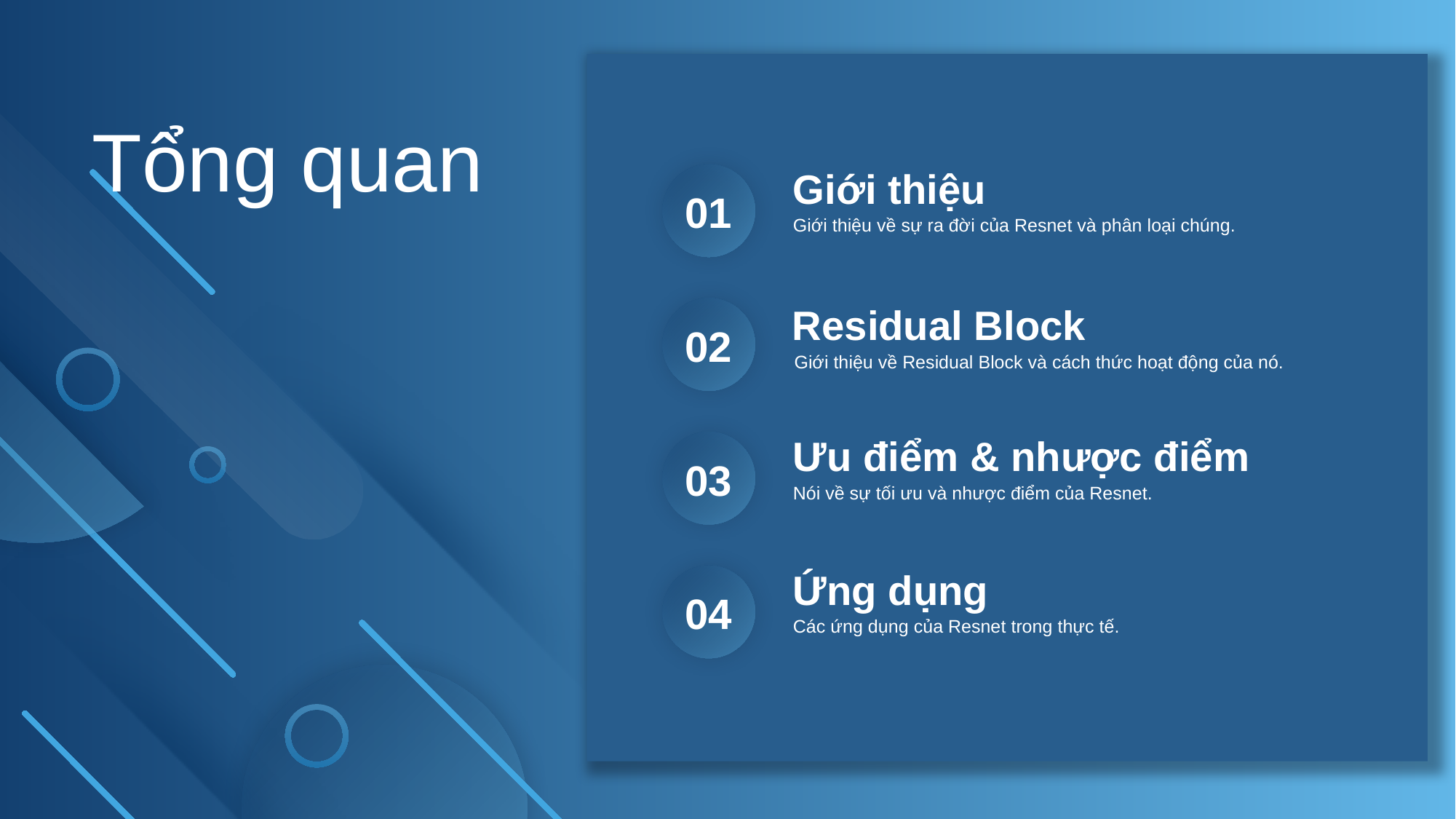

Tổng quan
Giới thiệu
Giới thiệu về sự ra đời của Resnet và phân loại chúng.

01
Residual Block

02
Giới thiệu về Residual Block và cách thức hoạt động của nó.
Ưu điểm & nhược điểm
Nói về sự tối ưu và nhược điểm của Resnet.

03
Ứng dụng
Các ứng dụng của Resnet trong thực tế.

04